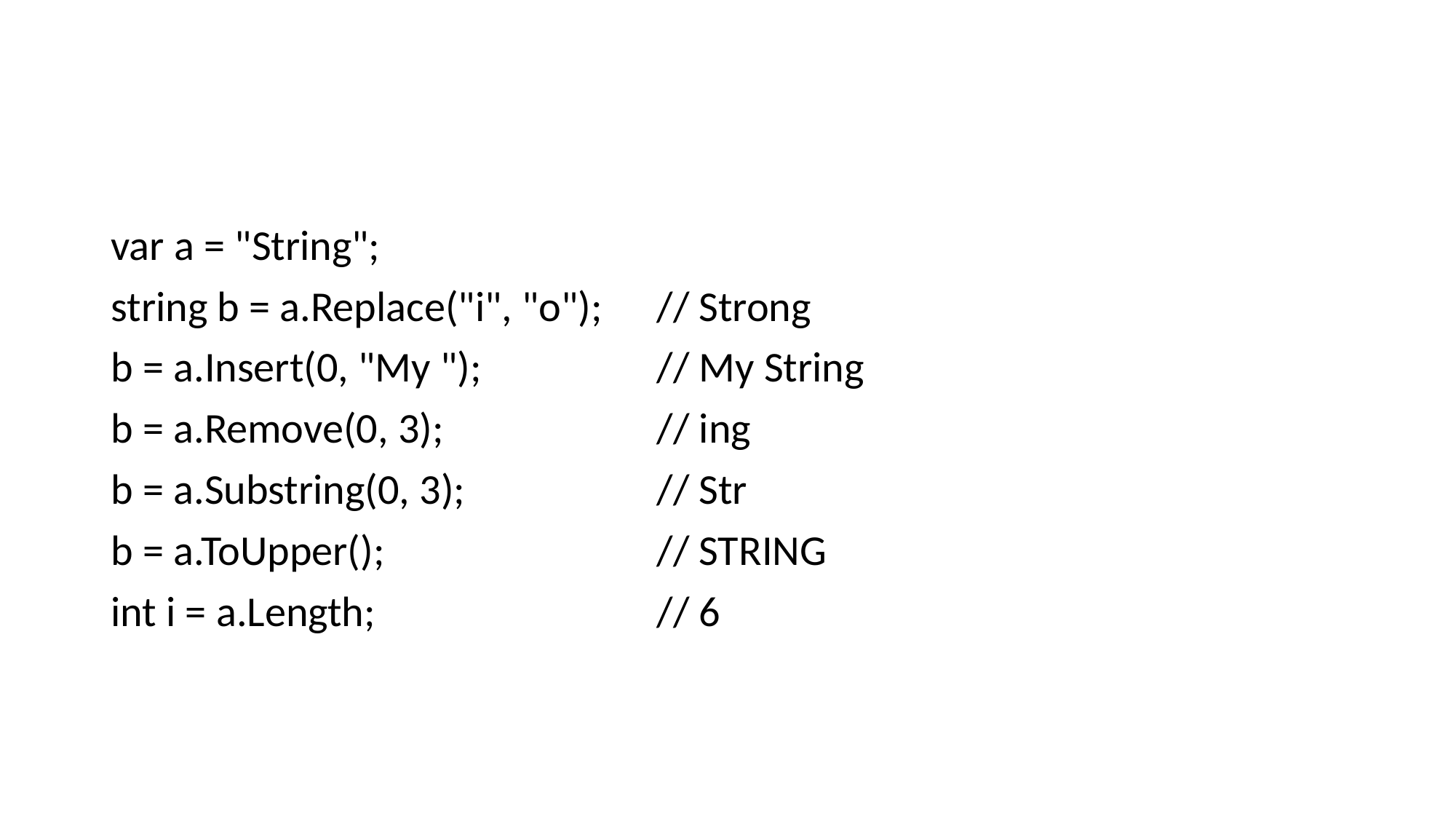

#
var a = "String";
string b = a.Replace("i", "o"); 	// Strong
b = a.Insert(0, "My "); 		// My String
b = a.Remove(0, 3); 		// ing
b = a.Substring(0, 3); 		// Str
b = a.ToUpper(); 			// STRING
int i = a.Length; 			// 6